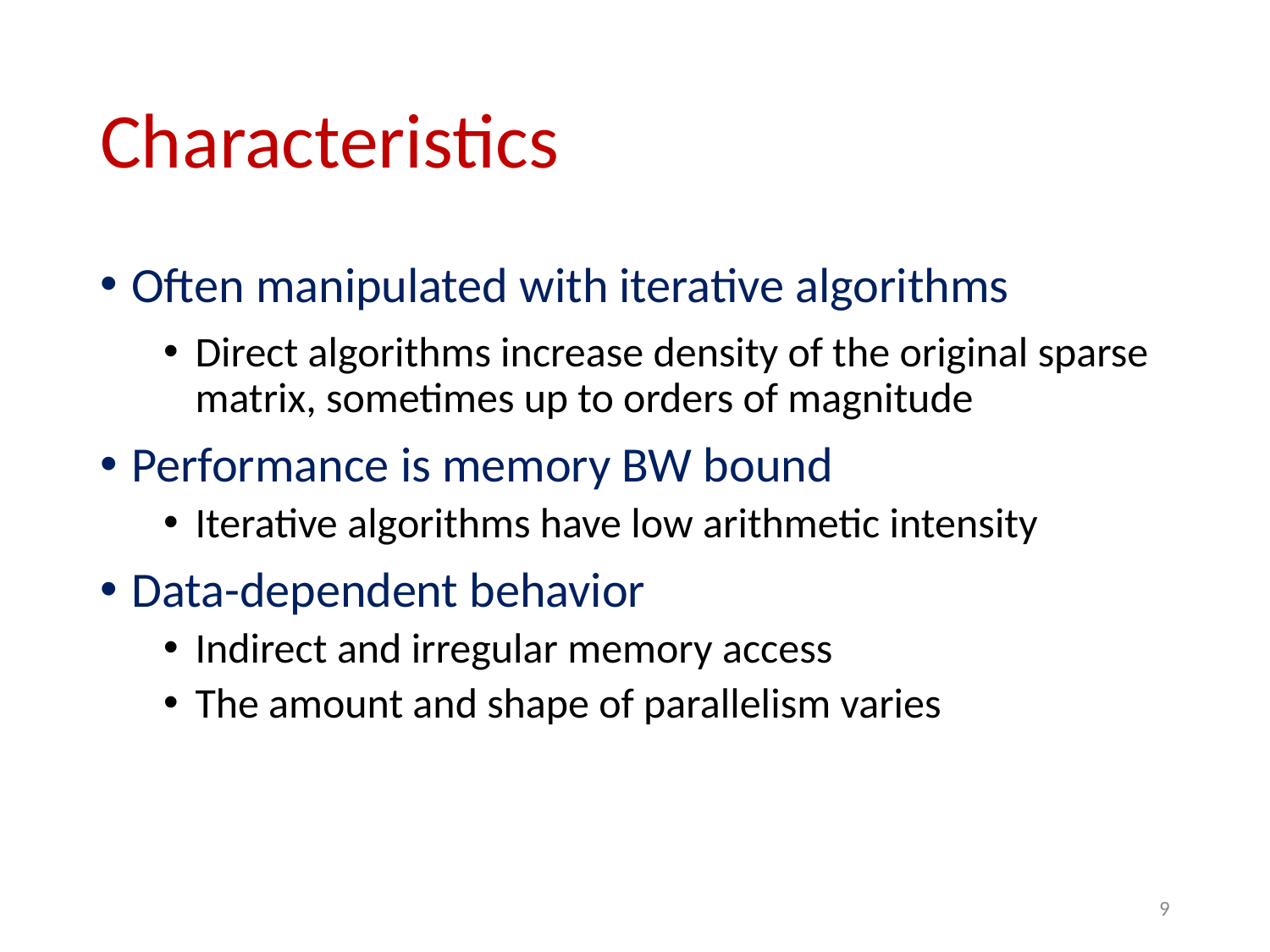

# Characteristics
Often manipulated with iterative algorithms
Direct algorithms increase density of the original sparse matrix, sometimes up to orders of magnitude
Performance is memory BW bound
Iterative algorithms have low arithmetic intensity
Data-dependent behavior
Indirect and irregular memory access
The amount and shape of parallelism varies
9